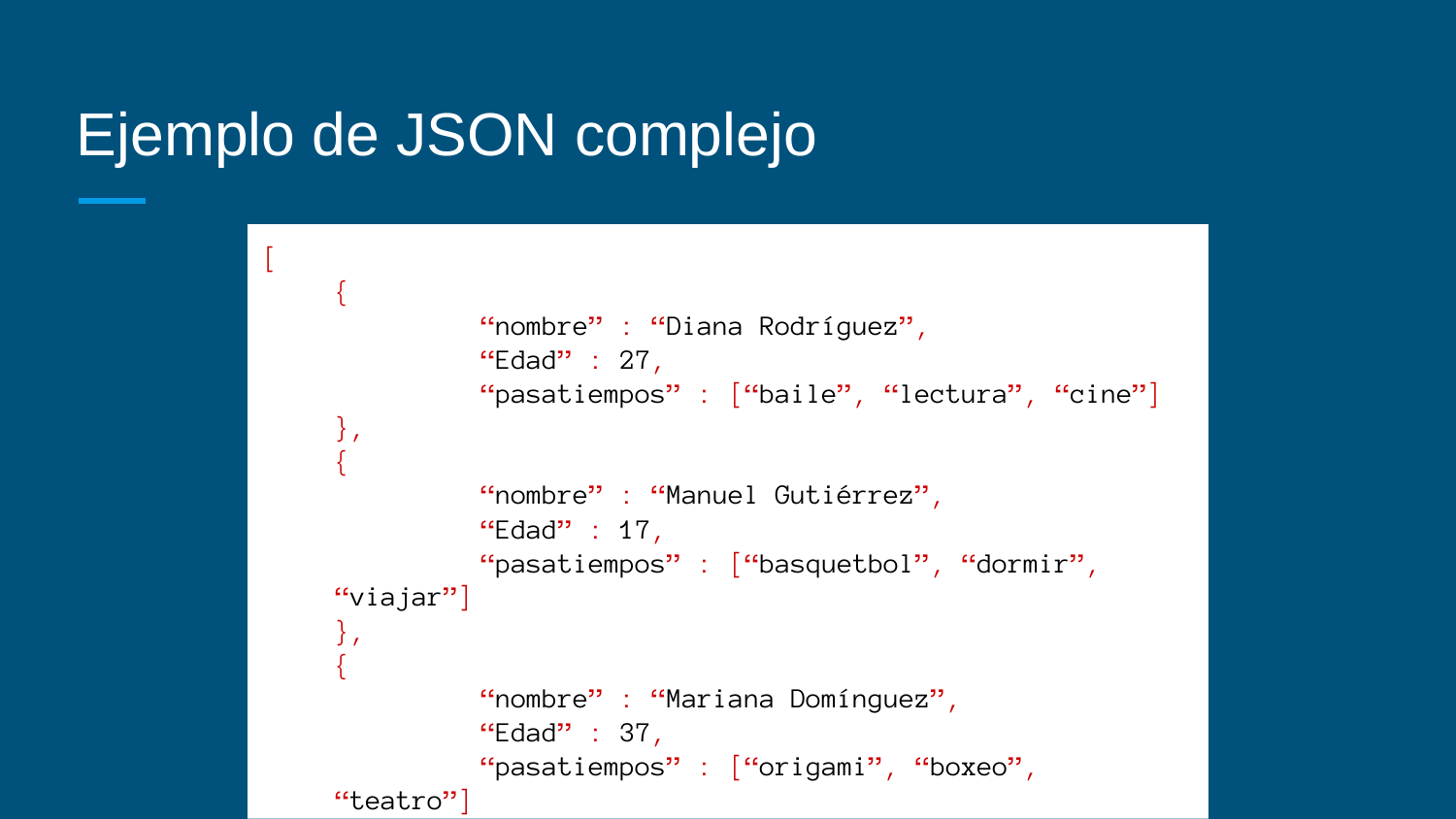

# Ejemplo de JSON complejo
[
{
	“nombre” : “Diana Rodríguez”,
	“Edad” : 27,
	“pasatiempos” : [“baile”, “lectura”, “cine”]
},
{
	“nombre” : “Manuel Gutiérrez”,
	“Edad” : 17,
	“pasatiempos” : [“basquetbol”, “dormir”, “viajar”]
},
{
	“nombre” : “Mariana Domínguez”,
	“Edad” : 37,
	“pasatiempos” : [“origami”, “boxeo”, “teatro”]
}
]